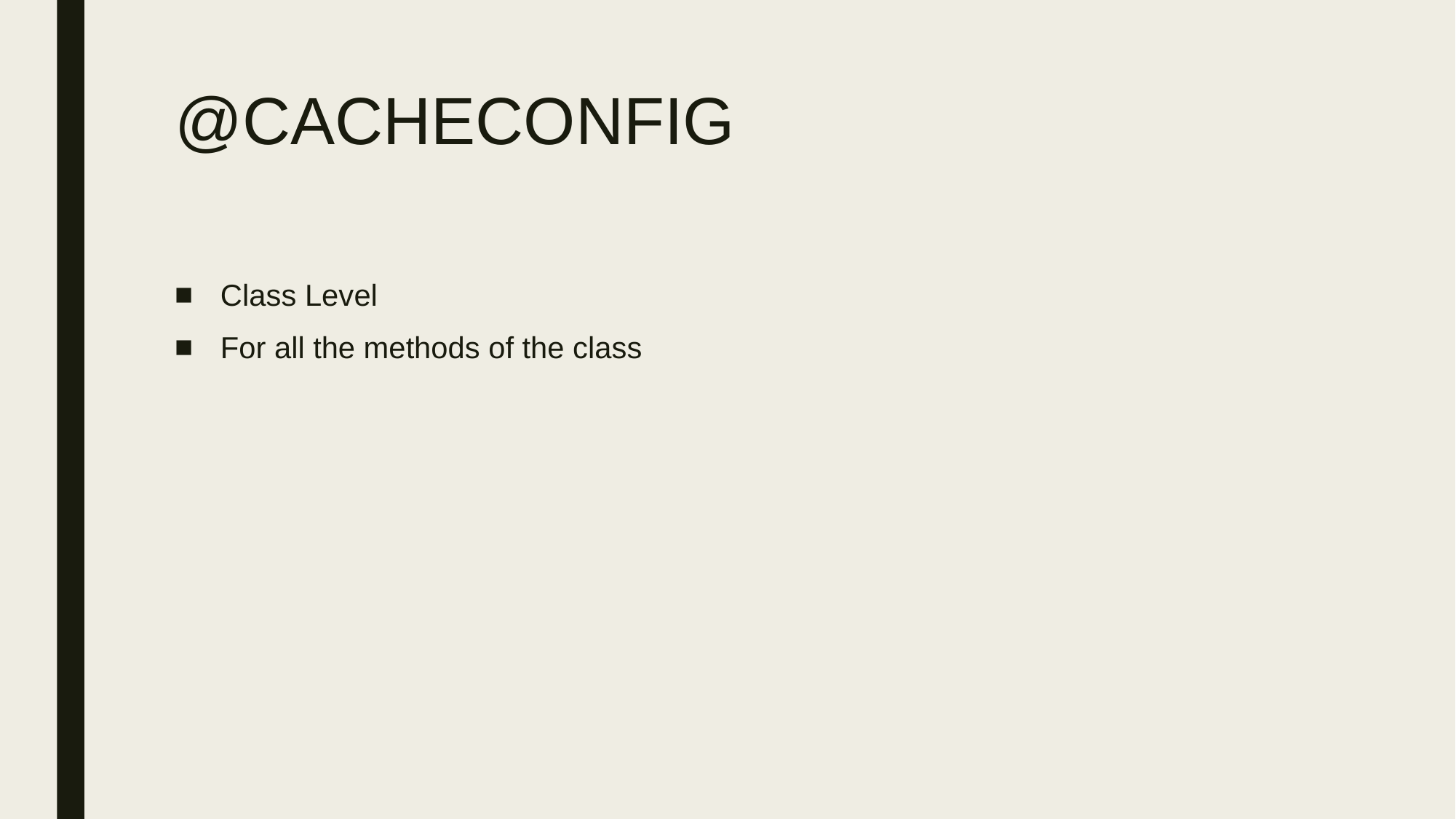

# @CACHECONFIG
Class Level
For all the methods of the class